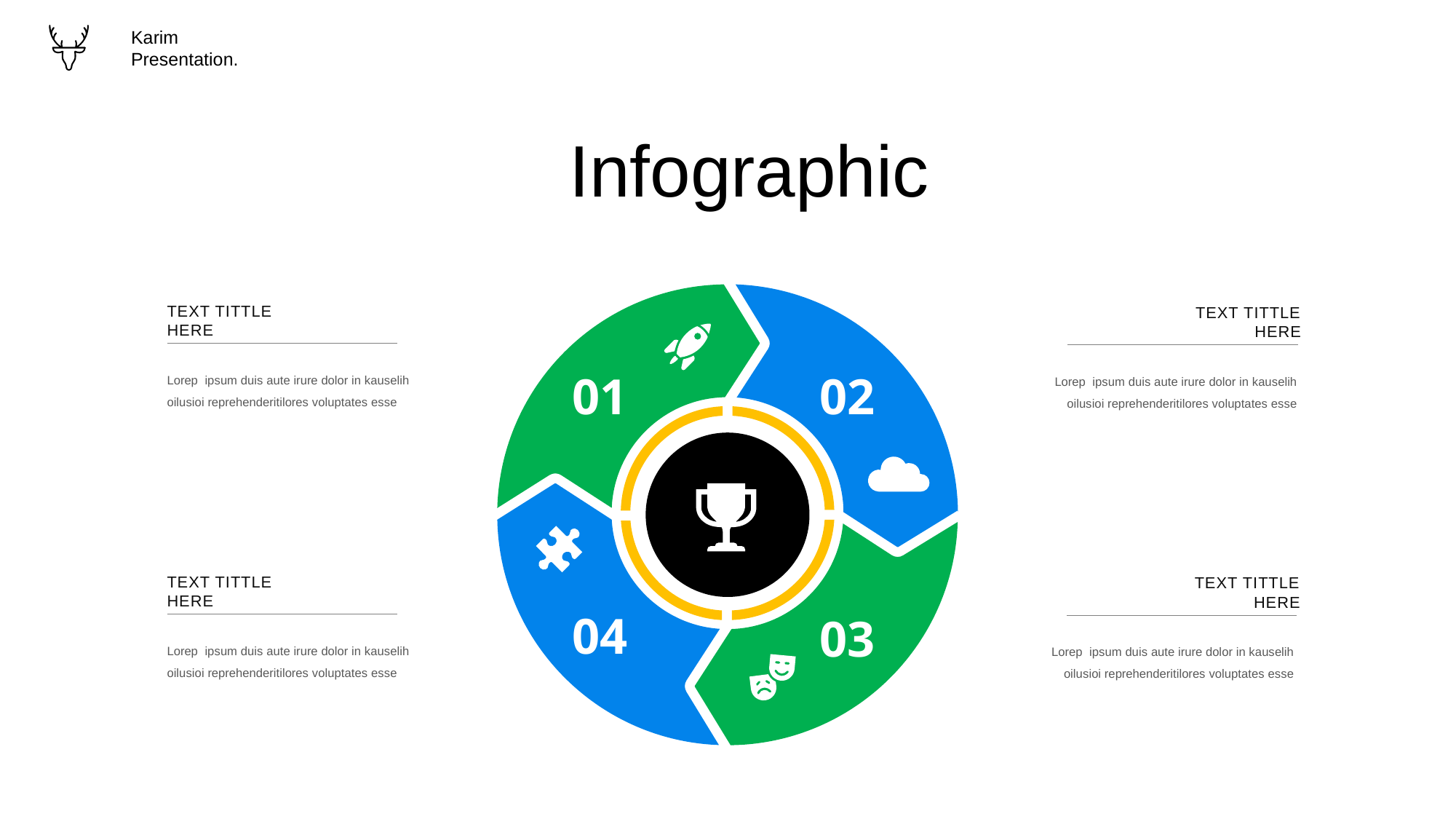

Karim
Presentation.

Infographic

TEXT TITTLE HERE
TEXT TITTLE HERE

Lorep  ipsum duis aute irure dolor in kauselih oilusioi reprehenderitilores voluptates esse
Lorep  ipsum duis aute irure dolor in kauselih oilusioi reprehenderitilores voluptates esse
01
02

TEXT TITTLE HERE
TEXT TITTLE HERE
04
03
Lorep  ipsum duis aute irure dolor in kauselih oilusioi reprehenderitilores voluptates esse
Lorep  ipsum duis aute irure dolor in kauselih oilusioi reprehenderitilores voluptates esse